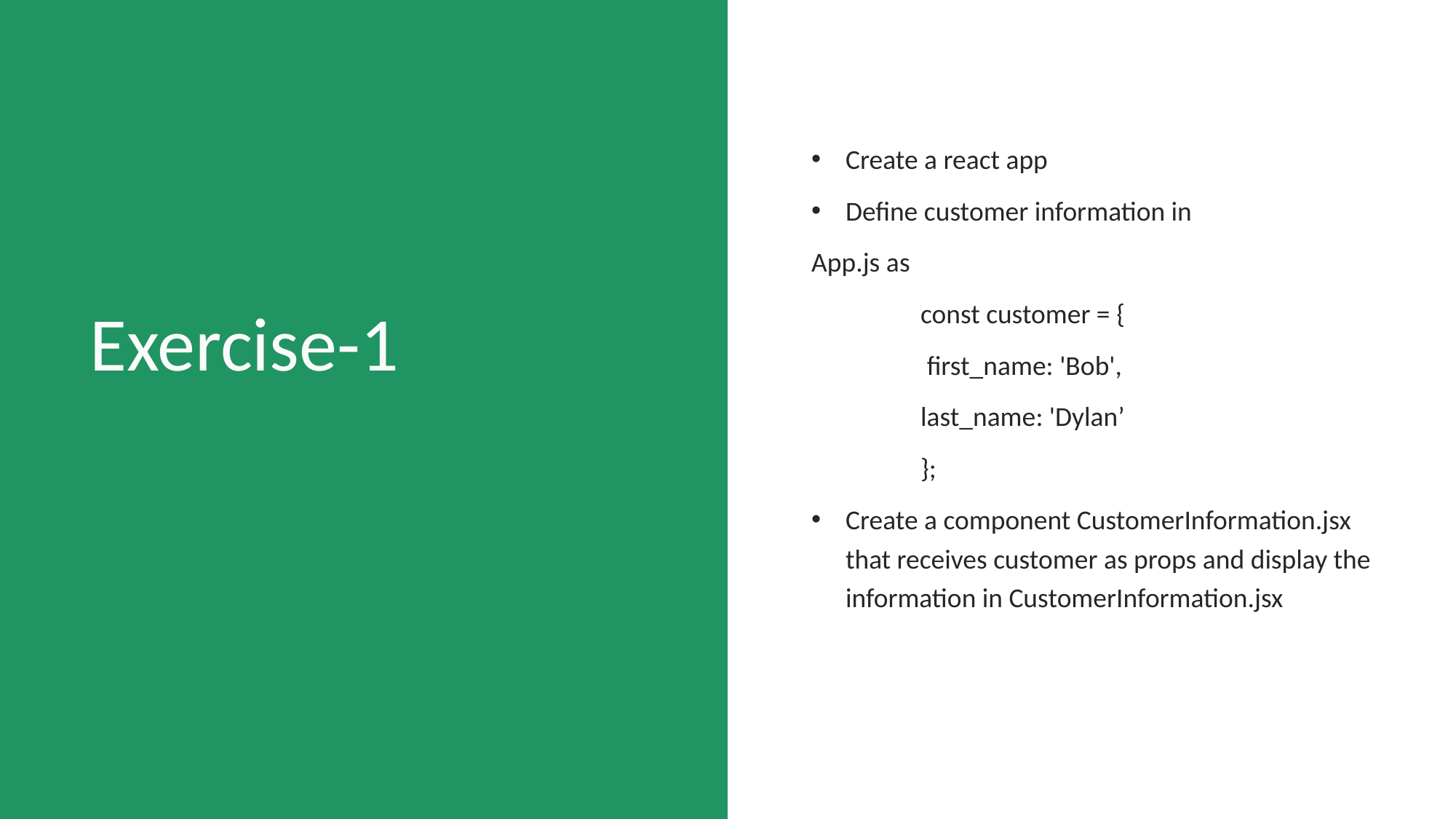

Create a react app
Define customer information in
App.js as
 	const customer = {
   	 first_name: 'Bob',
    	last_name: 'Dylan’
	};
Create a component CustomerInformation.jsx that receives customer as props and display the information in CustomerInformation.jsx

# Exercise-1